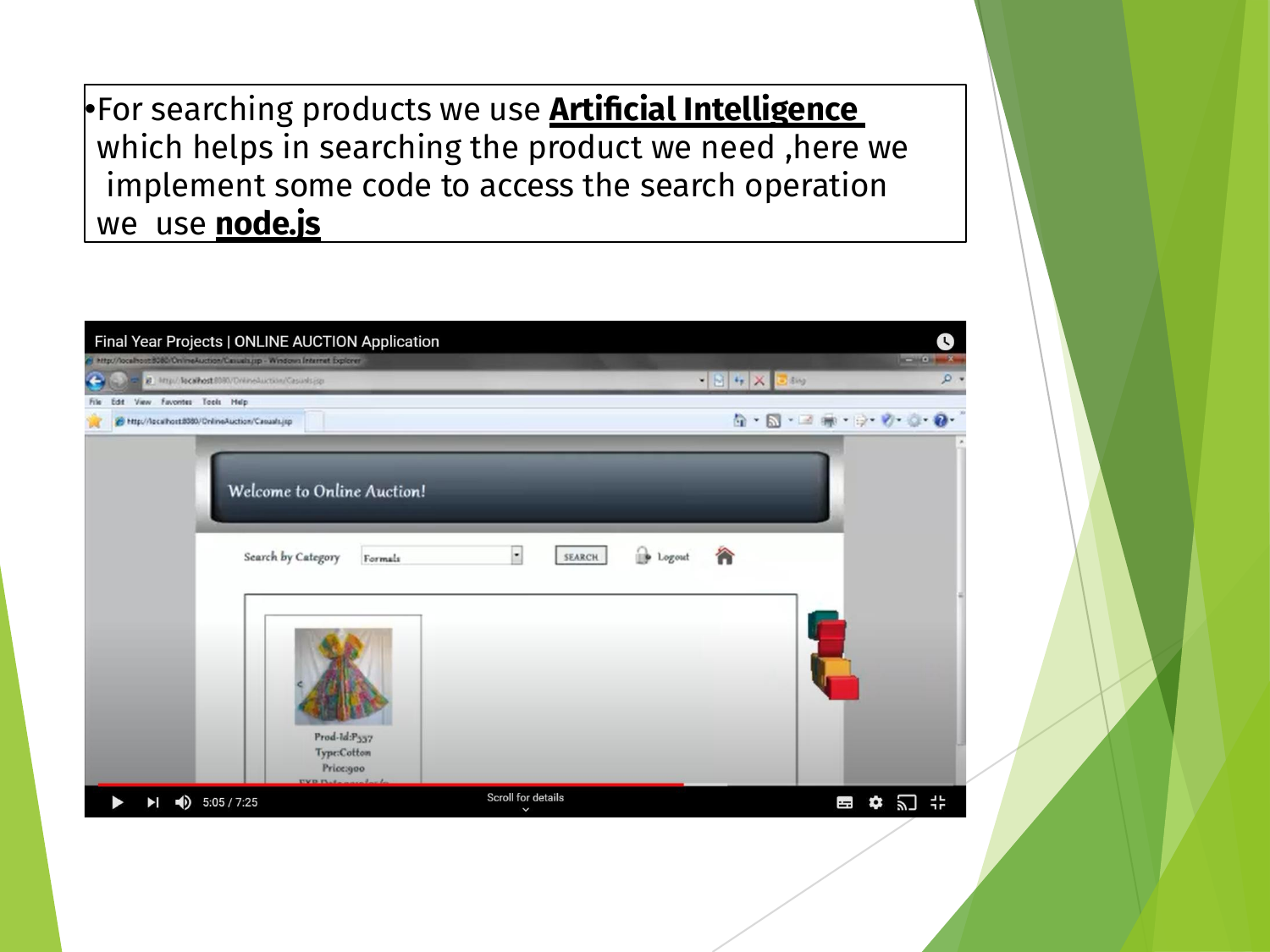

For searching products we use Artificial Intelligence  which helps in searching the product we need ,here we  implement some code to access the search operation we  use node.js